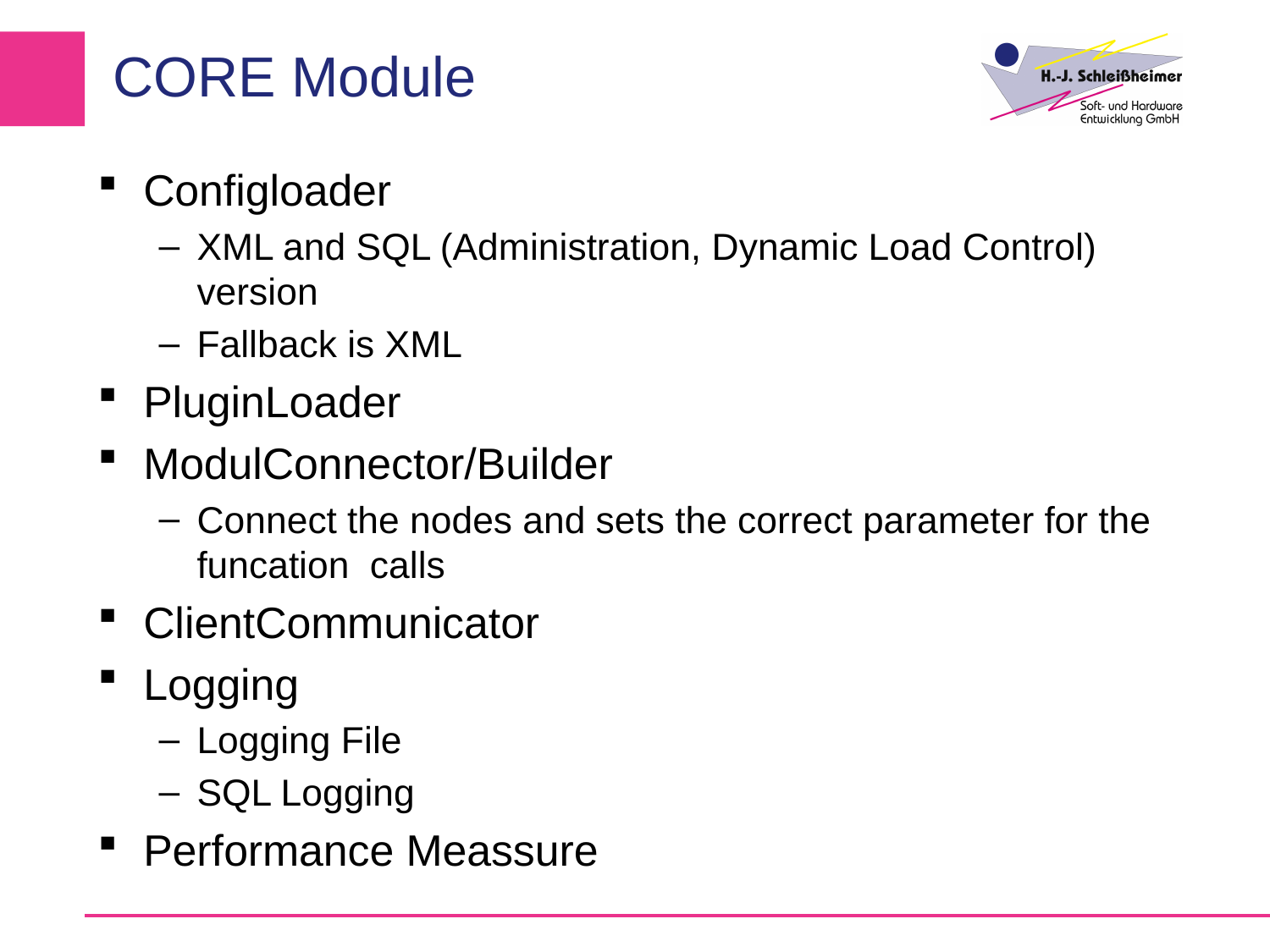

# CORE Module
Configloader
XML and SQL (Administration, Dynamic Load Control) version
Fallback is XML
PluginLoader
ModulConnector/Builder
Connect the nodes and sets the correct parameter for the funcation  calls
ClientCommunicator
Logging
Logging File
SQL Logging
Performance Meassure